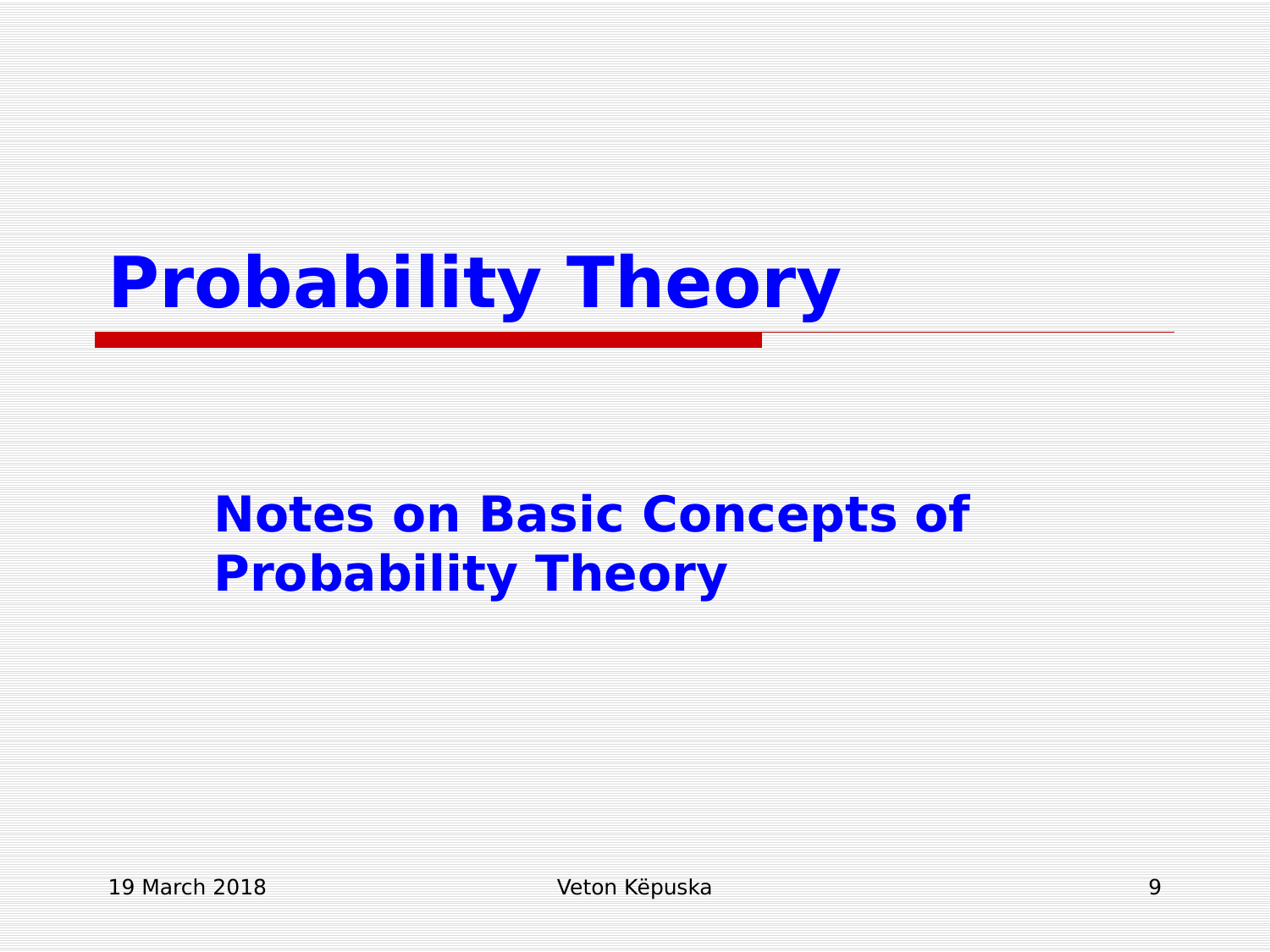

# Probability Theory
Notes on Basic Concepts of Probability Theory
19 March 2018
Veton Këpuska
9